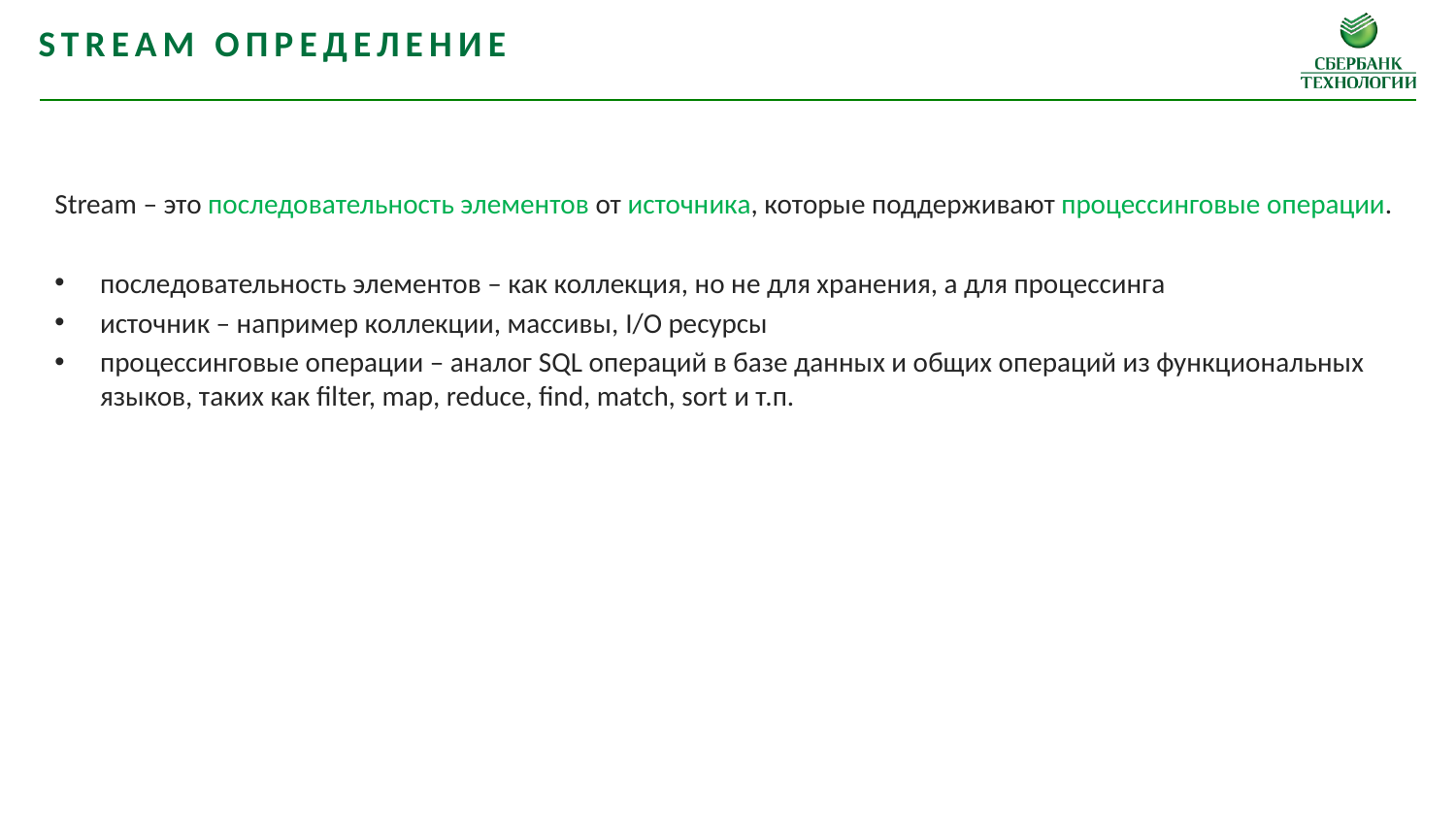

Stream определение
Stream – это последовательность элементов от источника, которые поддерживают процессинговые операции.

последовательность элементов – как коллекция, но не для хранения, а для процессинга
источник – например коллекции, массивы, I/O ресурсы
процессинговые операции – аналог SQL операций в базе данных и общих операций из функциональных языков, таких как filter, map, reduce, find, match, sort и т.п.